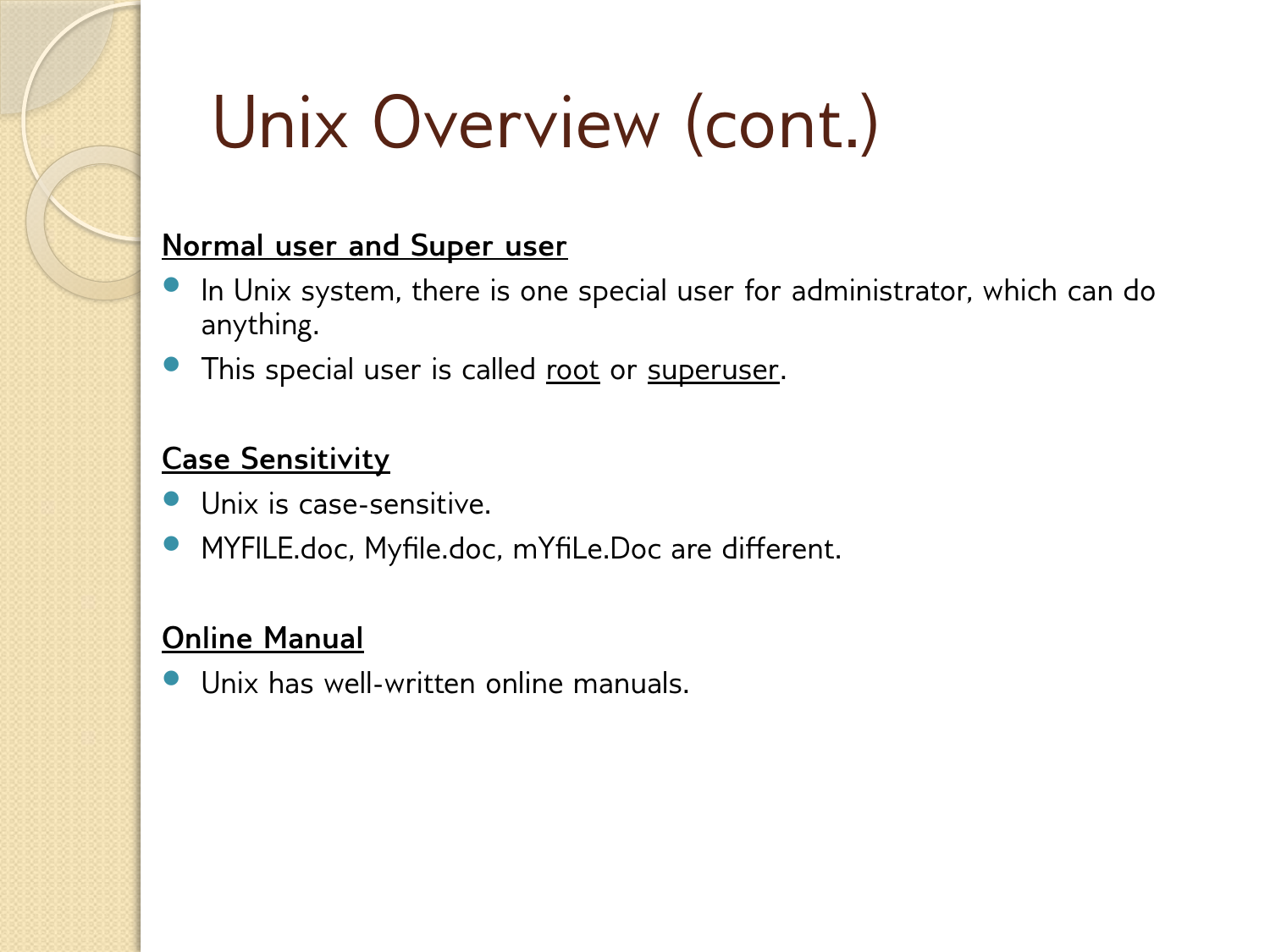

# Unix Overview (cont.)
Normal user and Super user
In Unix system, there is one special user for administrator, which can do anything.
This special user is called root or superuser.

Case Sensitivity
Unix is case-sensitive.
MYFILE.doc, Myfile.doc, mYfiLe.Doc are different.

Online Manual
Unix has well-written online manuals.